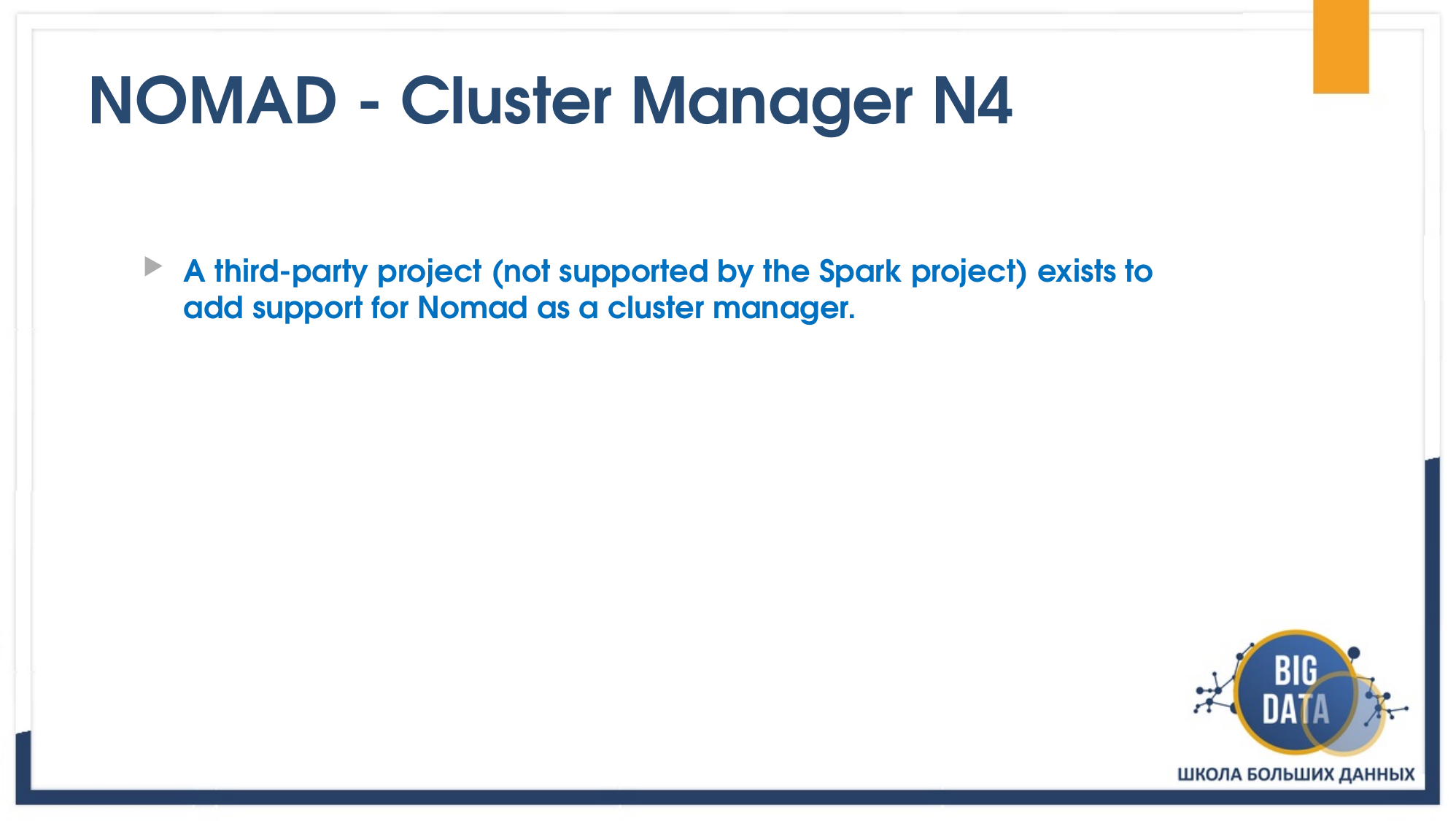

# NOMAD - Cluster Manager N4
A third-party project (not supported by the Spark project) exists to add support for Nomad as a cluster manager.